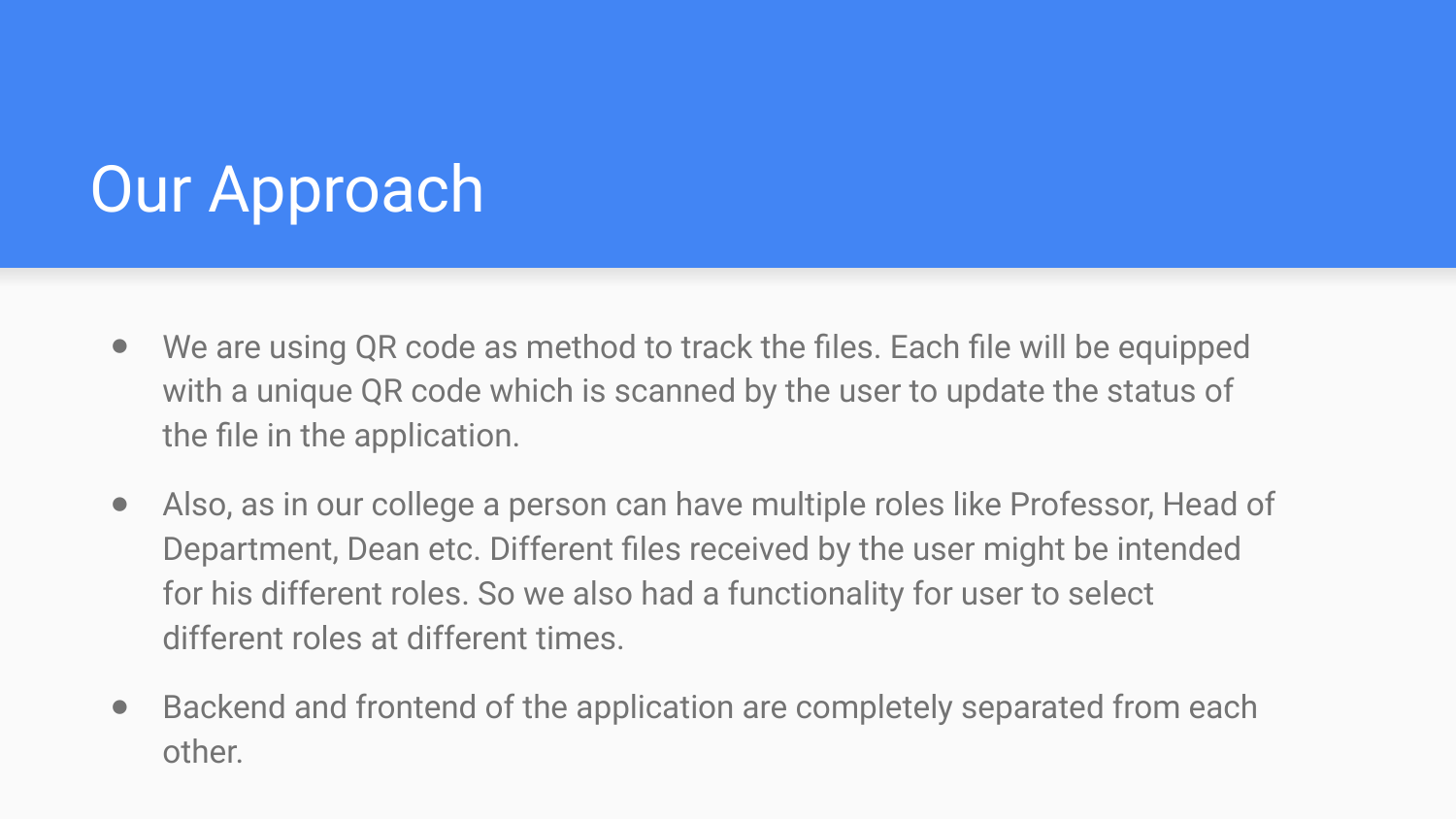

# Our Approach
We are using QR code as method to track the files. Each file will be equipped with a unique QR code which is scanned by the user to update the status of the file in the application.
Also, as in our college a person can have multiple roles like Professor, Head of Department, Dean etc. Different files received by the user might be intended for his different roles. So we also had a functionality for user to select different roles at different times.
Backend and frontend of the application are completely separated from each other.